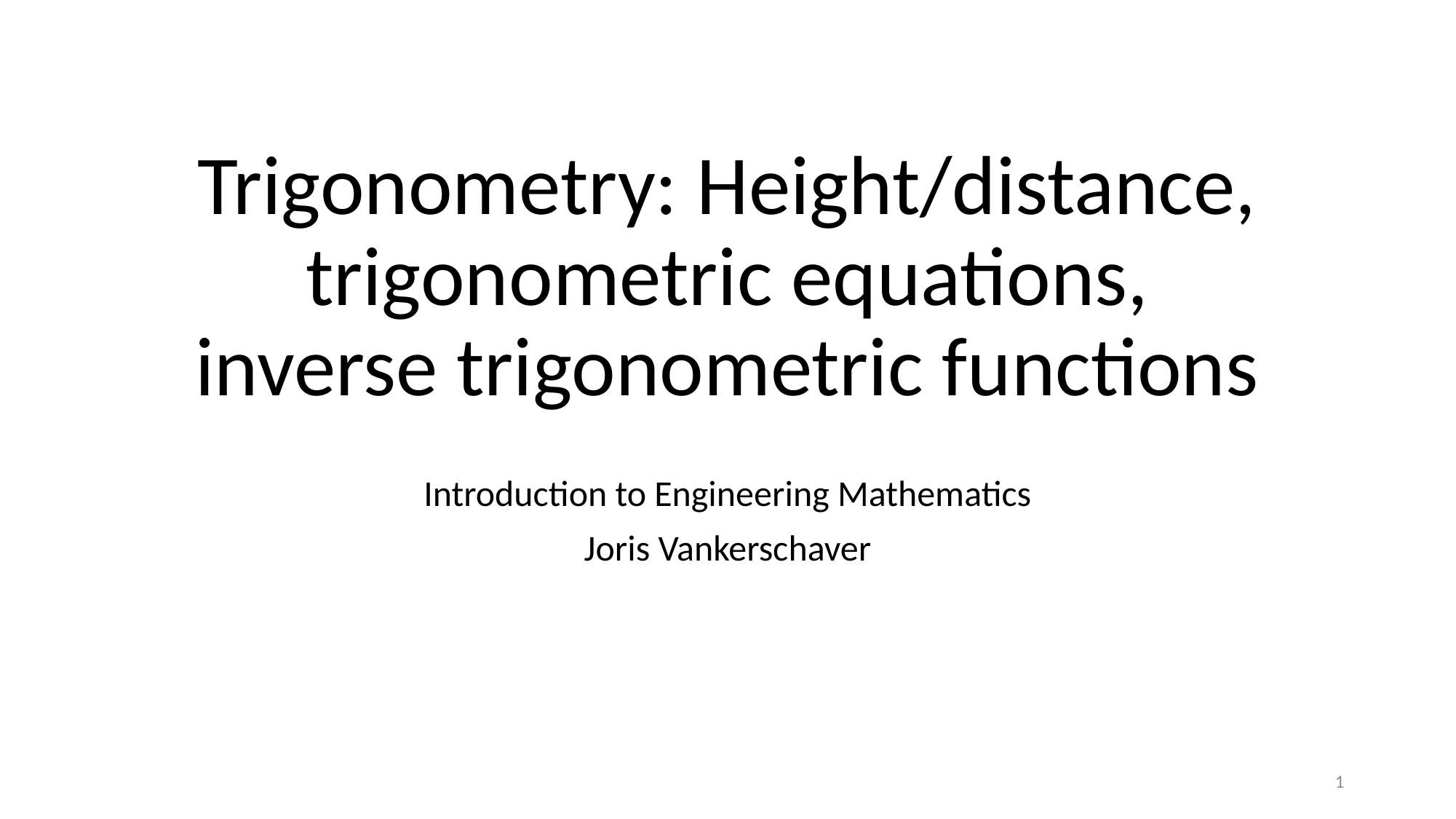

# Trigonometry: Height/distance, trigonometric equations, inverse trigonometric functions
Introduction to Engineering Mathematics
Joris Vankerschaver
1